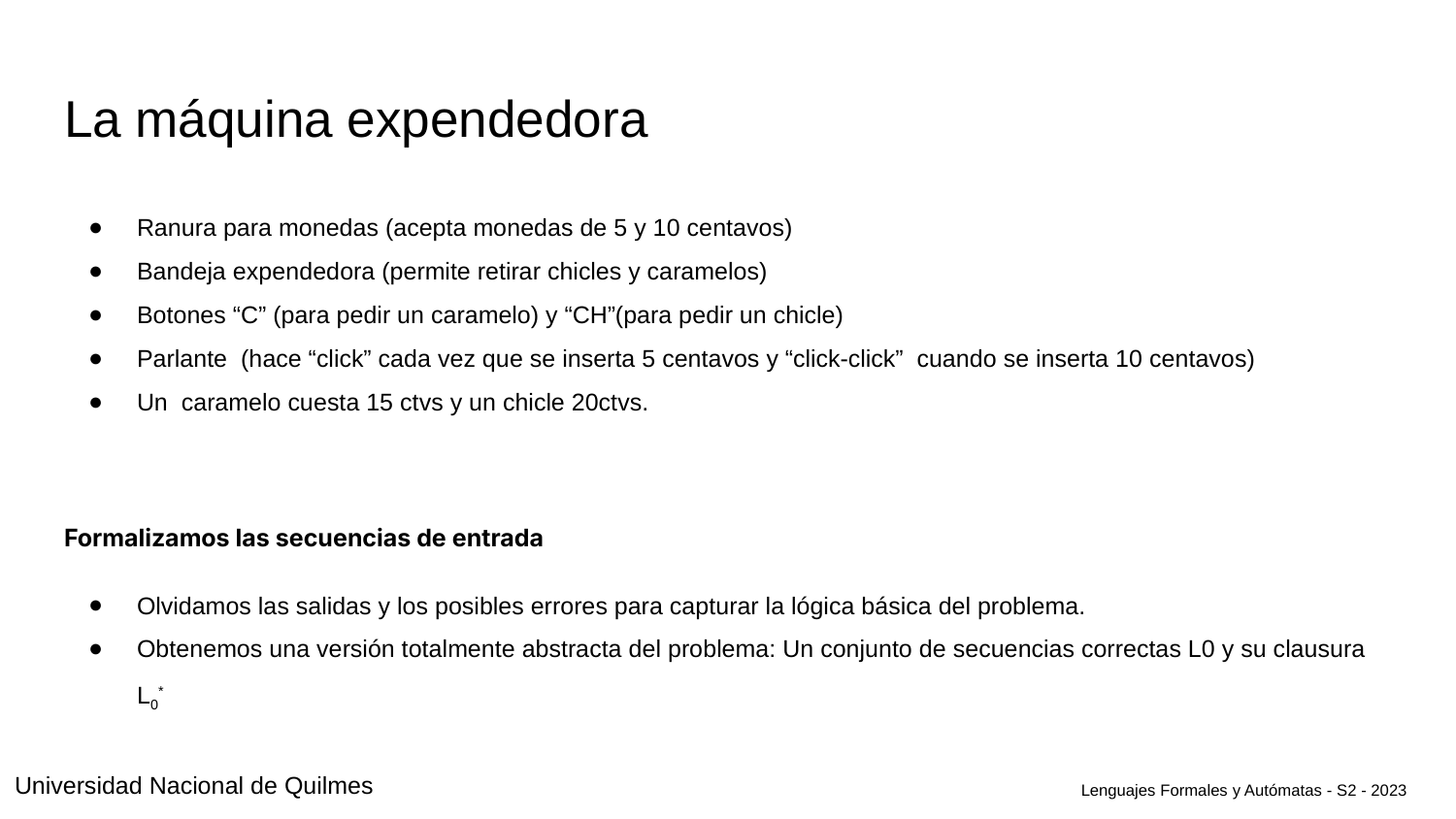

# La máquina expendedora
Ranura para monedas (acepta monedas de 5 y 10 centavos)
Bandeja expendedora (permite retirar chicles y caramelos)
Botones “C” (para pedir un caramelo) y “CH”(para pedir un chicle)
Parlante  (hace “click” cada vez que se inserta 5 centavos y “click-click”  cuando se inserta 10 centavos)
Un  caramelo cuesta 15 ctvs y un chicle 20ctvs.

Formalizamos las secuencias de entrada
Olvidamos las salidas y los posibles errores para capturar la lógica básica del problema.
Obtenemos una versión totalmente abstracta del problema: Un conjunto de secuencias correctas L0 y su clausura L0*
Universidad Nacional de Quilmes
Lenguajes Formales y Autómatas - S2 - 2023